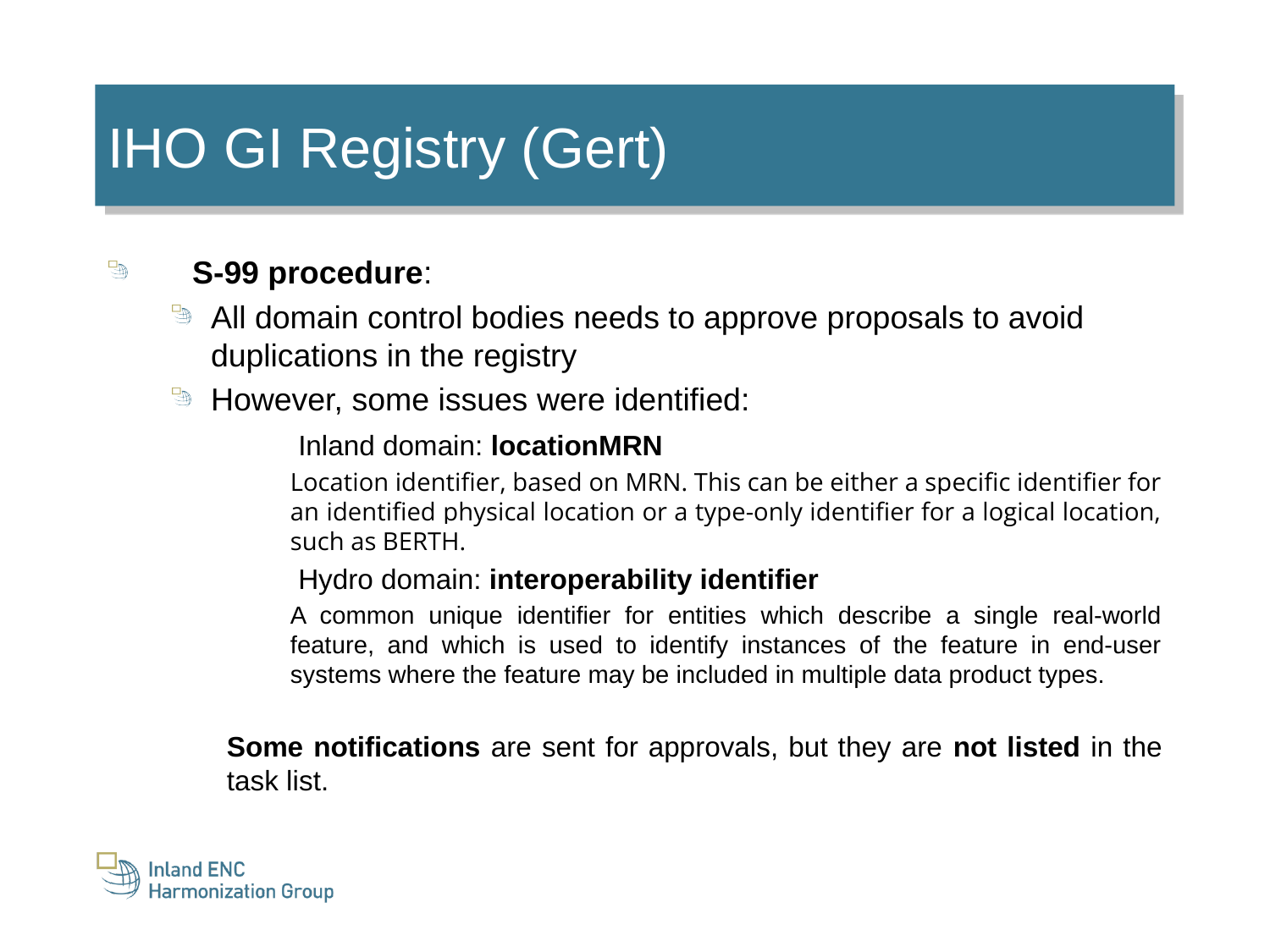

IHO GI Registry (Gert)
S-99 procedure:
All domain control bodies needs to approve proposals to avoid duplications in the registry
However, some issues were identified:
	Inland domain: locationMRN
Location identifier, based on MRN. This can be either a specific identifier for an identified physical location or a type-only identifier for a logical location, such as BERTH.
	Hydro domain: interoperability identifier
A common unique identifier for entities which describe a single real-world feature, and which is used to identify instances of the feature in end-user systems where the feature may be included in multiple data product types.

Some notifications are sent for approvals, but they are not listed in the task list.